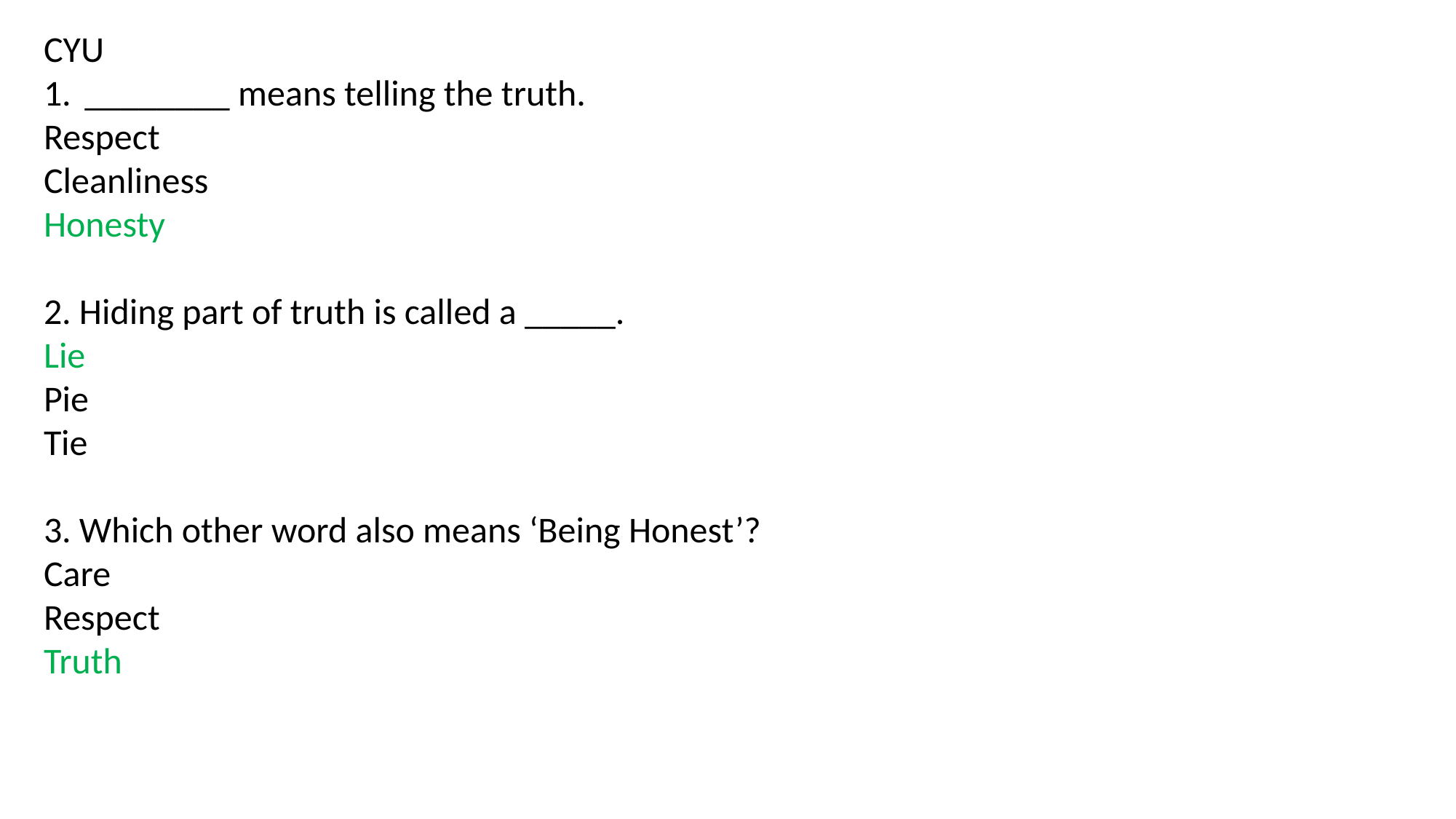

CYU
________ means telling the truth.
Respect
Cleanliness
Honesty

2. Hiding part of truth is called a _____.
Lie
Pie
Tie

3. Which other word also means ‘Being Honest’?
Care
Respect
Truth